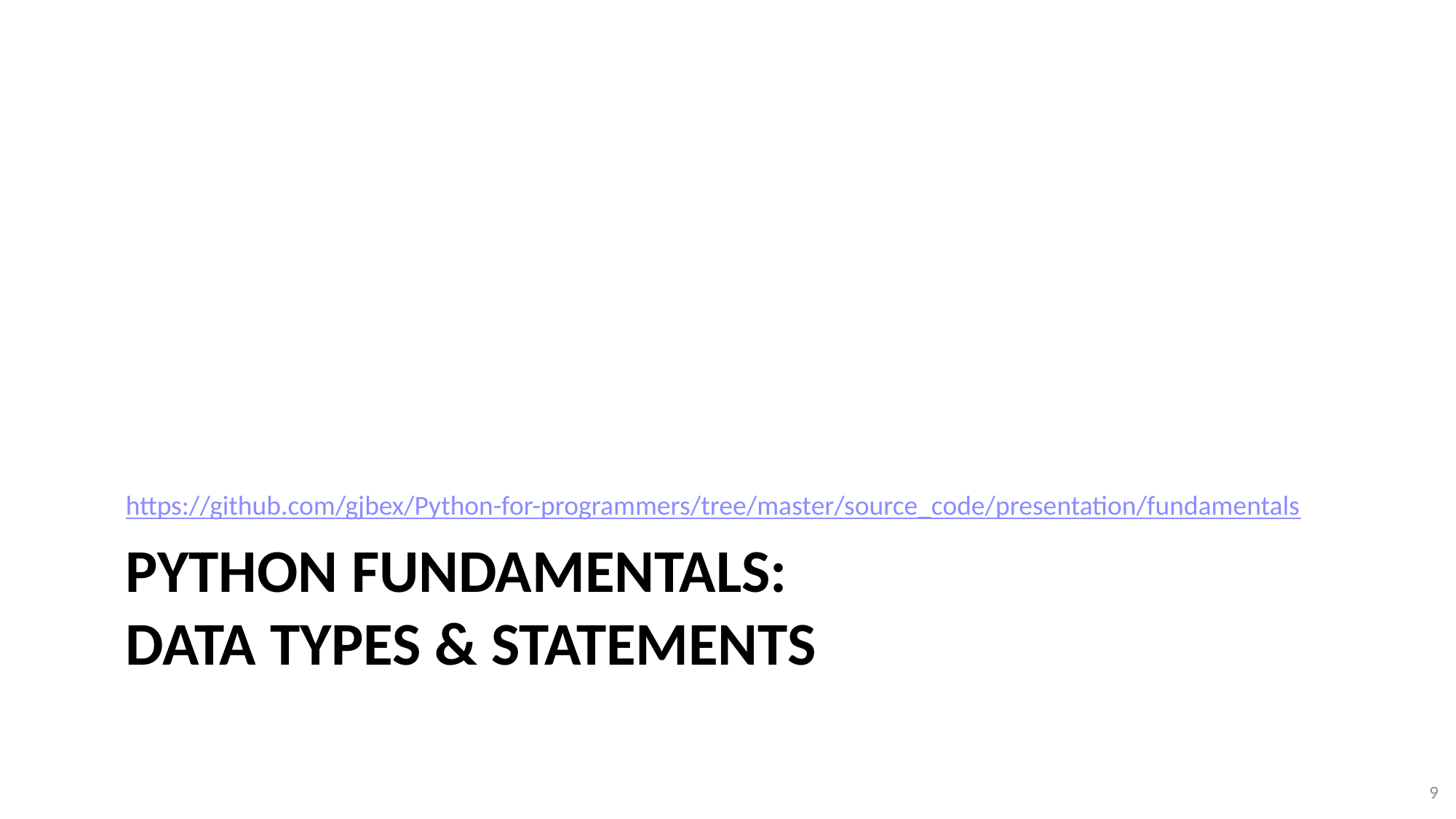

https://github.com/gjbex/Python-for-programmers/tree/master/source_code/presentation/fundamentals
# Python fundamentals: data types & statements
9